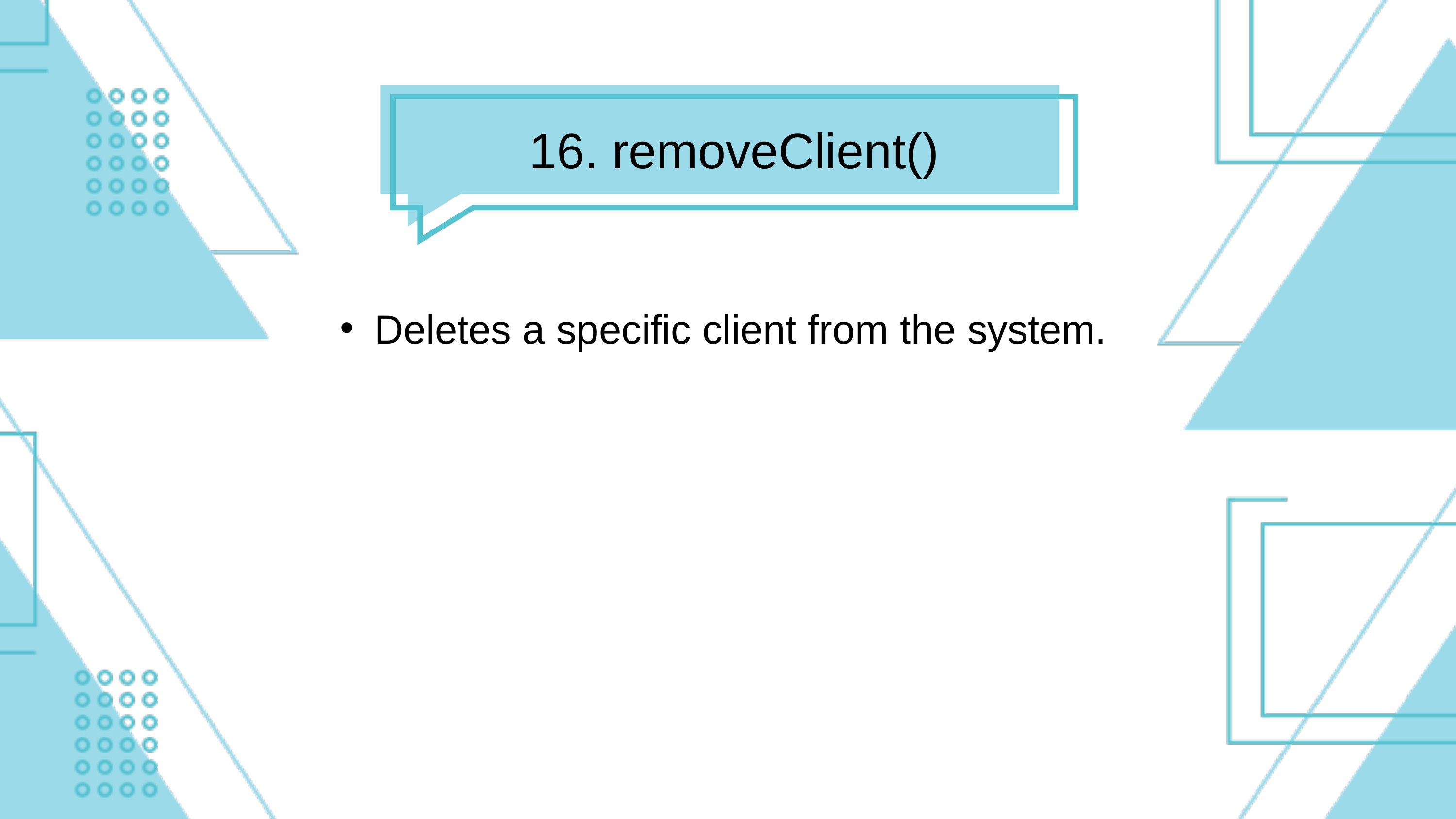

16. removeClient()
Deletes a specific client from the system.